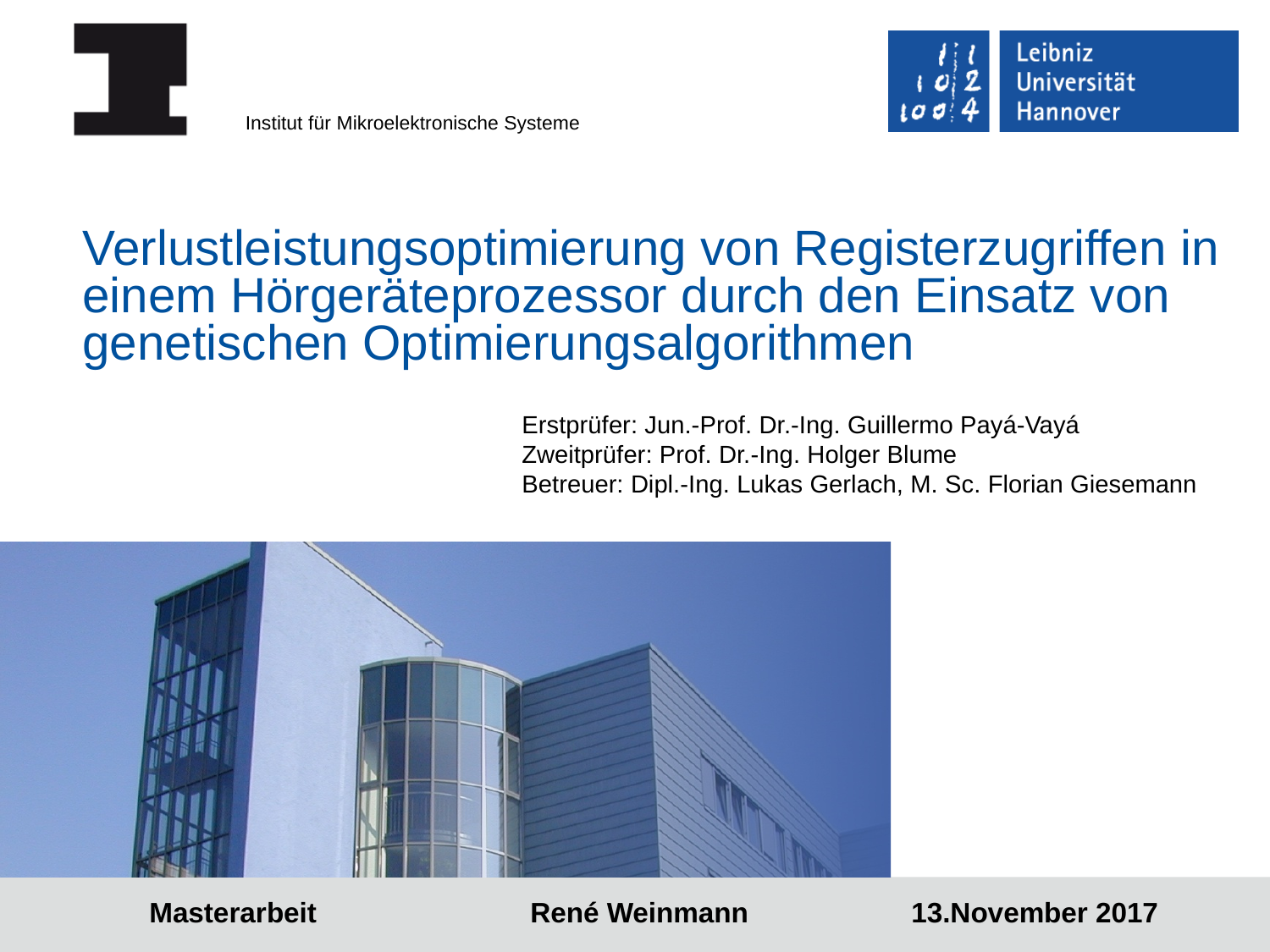

# Verlustleistungsoptimierung von Registerzugriffen in einem Hörgeräteprozessor durch den Einsatz von genetischen Optimierungsalgorithmen
Erstprüfer: Jun.-Prof. Dr.-Ing. Guillermo Payá-Vayá
Zweitprüfer: Prof. Dr.-Ing. Holger Blume
Betreuer: Dipl.-Ing. Lukas Gerlach, M. Sc. Florian Giesemann

Masterarbeit		René Weinmann		13.November 2017